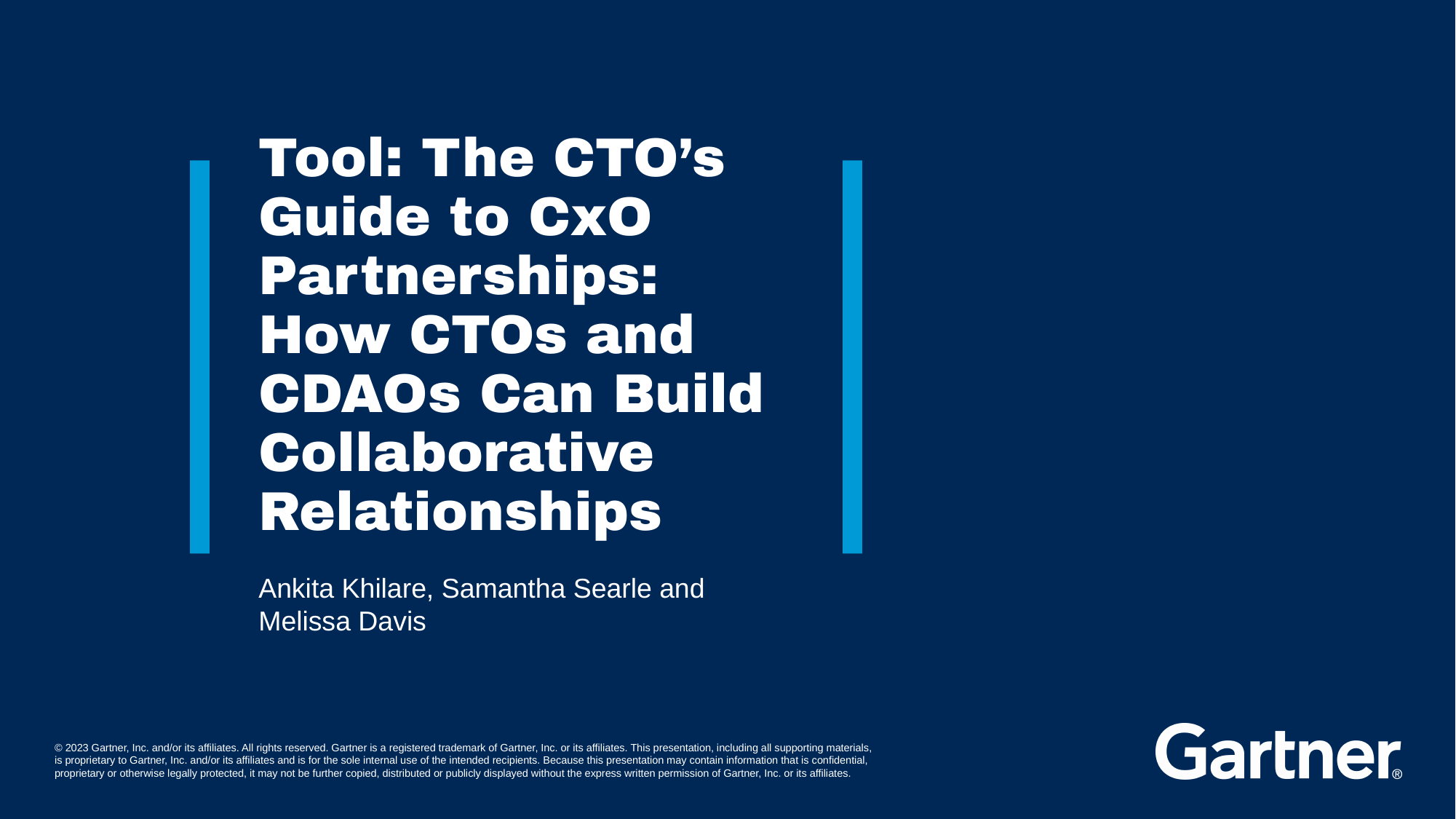

# Tool: The CTO’s Guide to CxO Partnerships: How CTOs and CDAOs Can Build Collaborative Relationships
Ankita Khilare, Samantha Searle and Melissa Davis